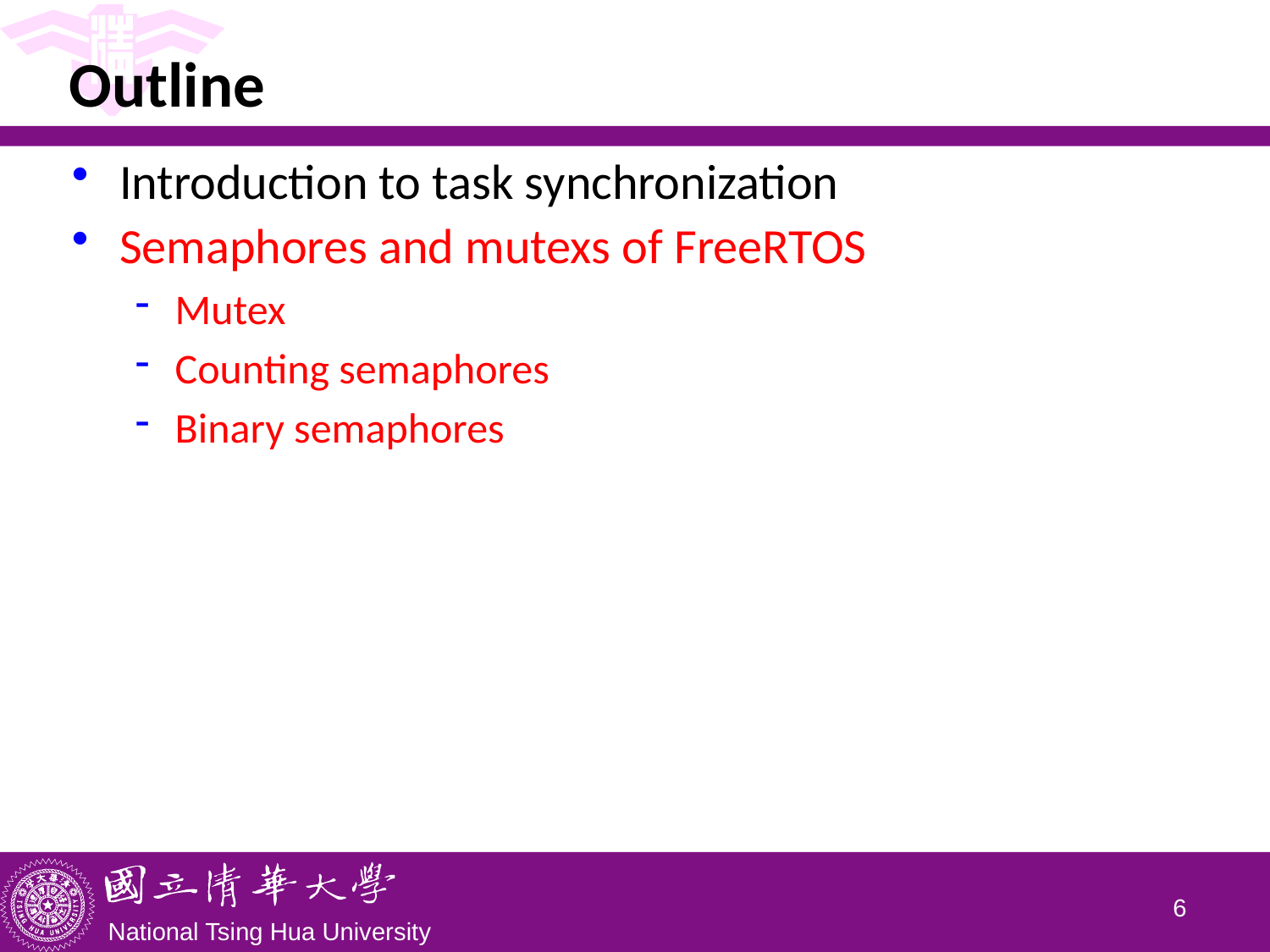

# Outline
Introduction to task synchronization
Semaphores and mutexs of FreeRTOS
Mutex
Counting semaphores
Binary semaphores

6